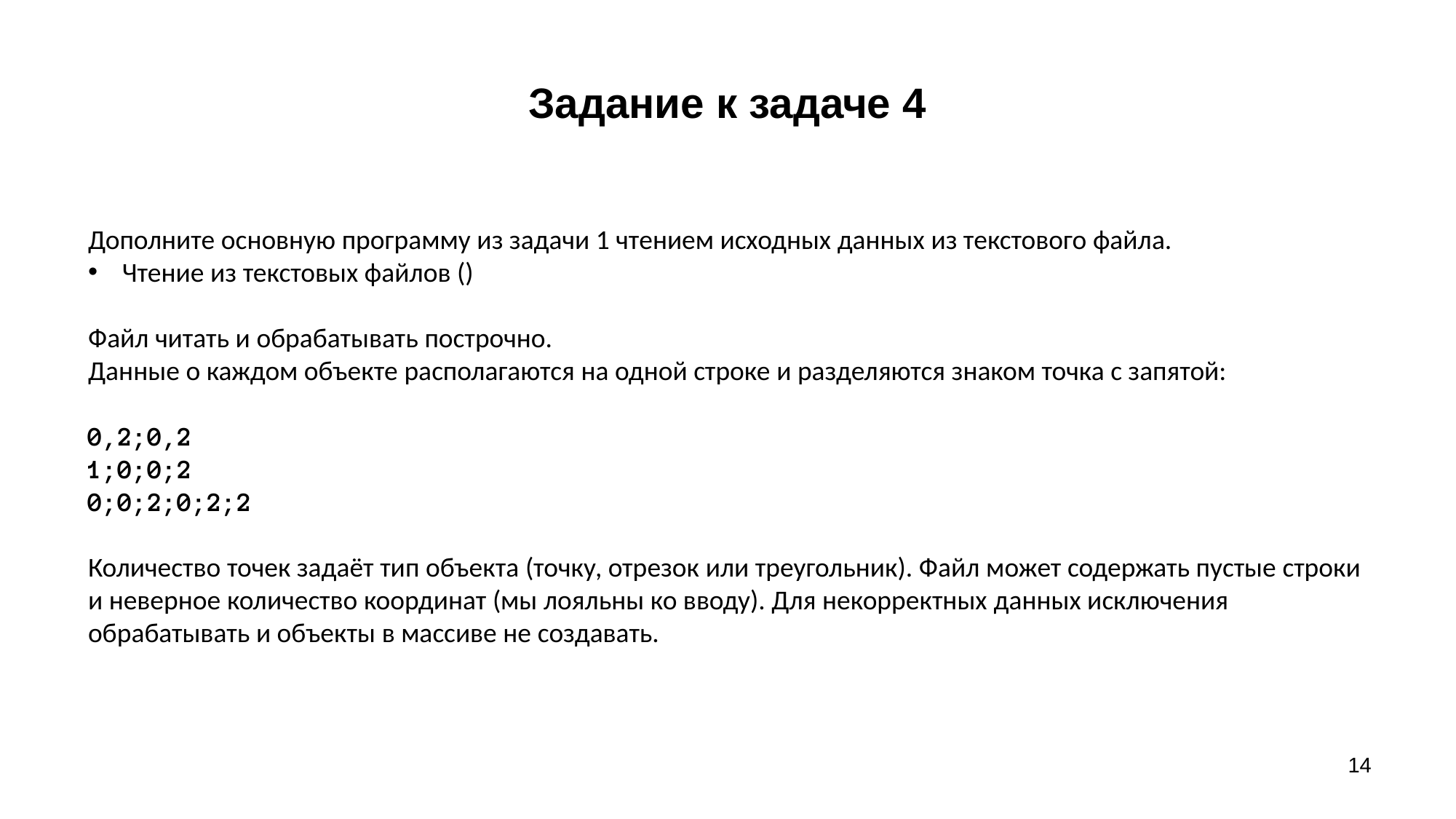

# Задание к задаче 4
Дополните основную программу из задачи 1 чтением исходных данных из текстового файла.
Чтение из текстовых файлов ()

Файл читать и обрабатывать построчно.
Данные о каждом объекте располагаются на одной строке и разделяются знаком точка с запятой:

0,2;0,2
1;0;0;2
0;0;2;0;2;2

Количество точек задаёт тип объекта (точку, отрезок или треугольник). Файл может содержать пустые строки и неверное количество координат (мы лояльны ко вводу). Для некорректных данных исключения обрабатывать и объекты в массиве не создавать.
14